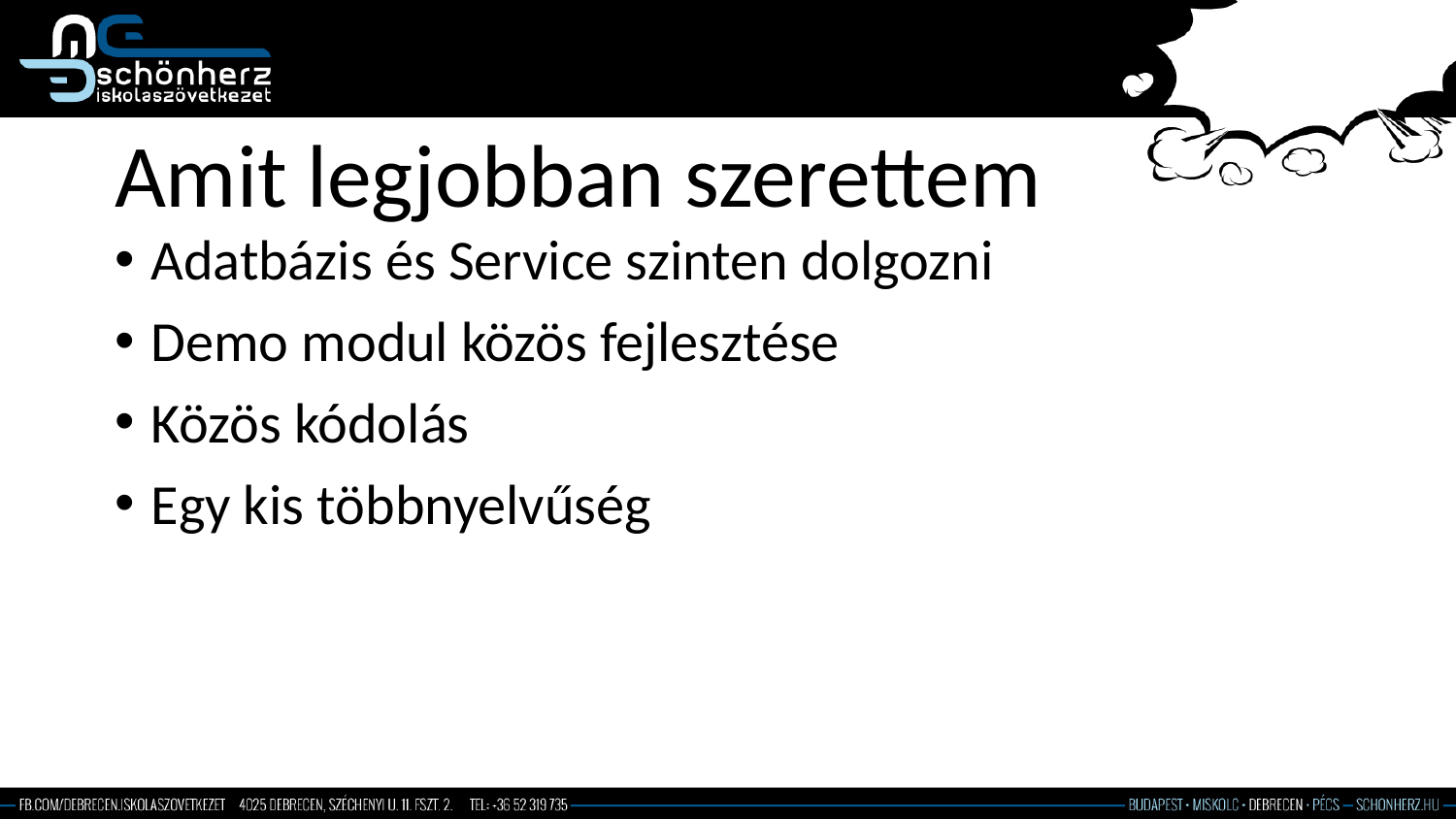

# Amit legjobban szerettem
Adatbázis és Service szinten dolgozni
Demo modul közös fejlesztése
Közös kódolás
Egy kis többnyelvűség